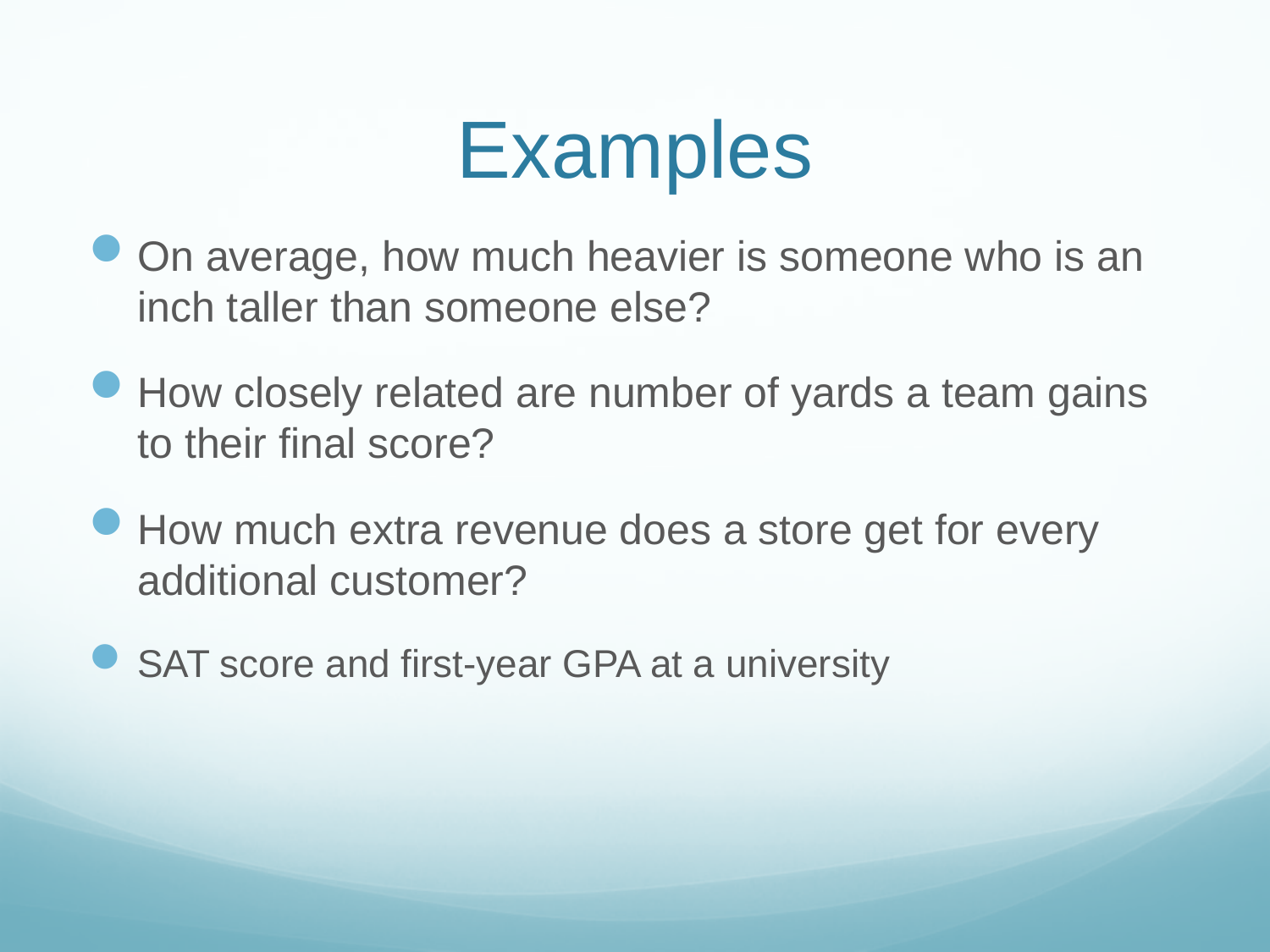

# Examples
On average, how much heavier is someone who is an inch taller than someone else?
How closely related are number of yards a team gains to their final score?
How much extra revenue does a store get for every additional customer?
SAT score and first-year GPA at a university